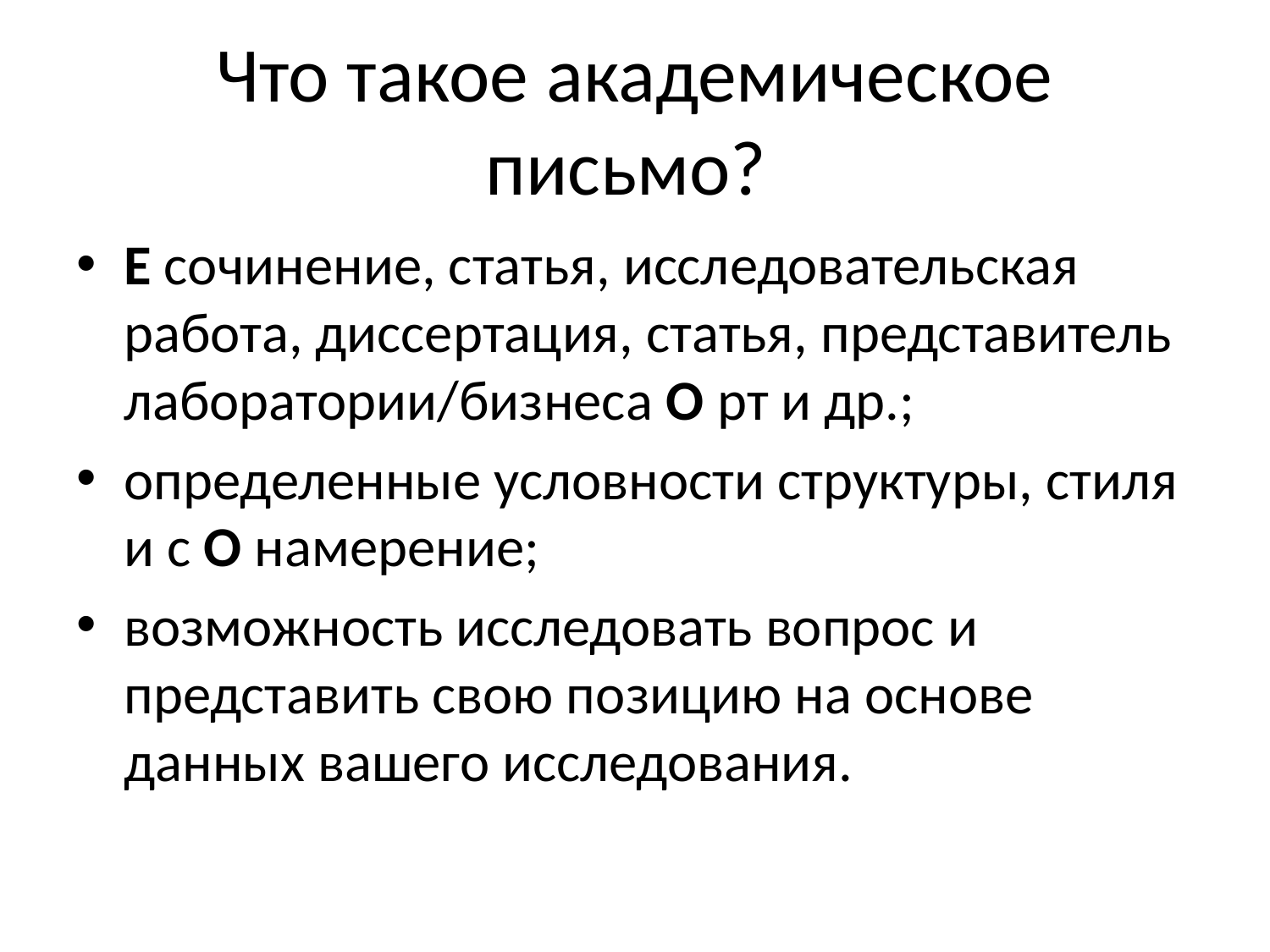

# Что такое академическое письмо?
Е сочинение, статья, исследовательская работа, диссертация, статья, представитель лаборатории/бизнеса О рт и др.;
определенные условности структуры, стиля и c О намерение;
возможность исследовать вопрос и представить свою позицию на основе данных вашего исследования.